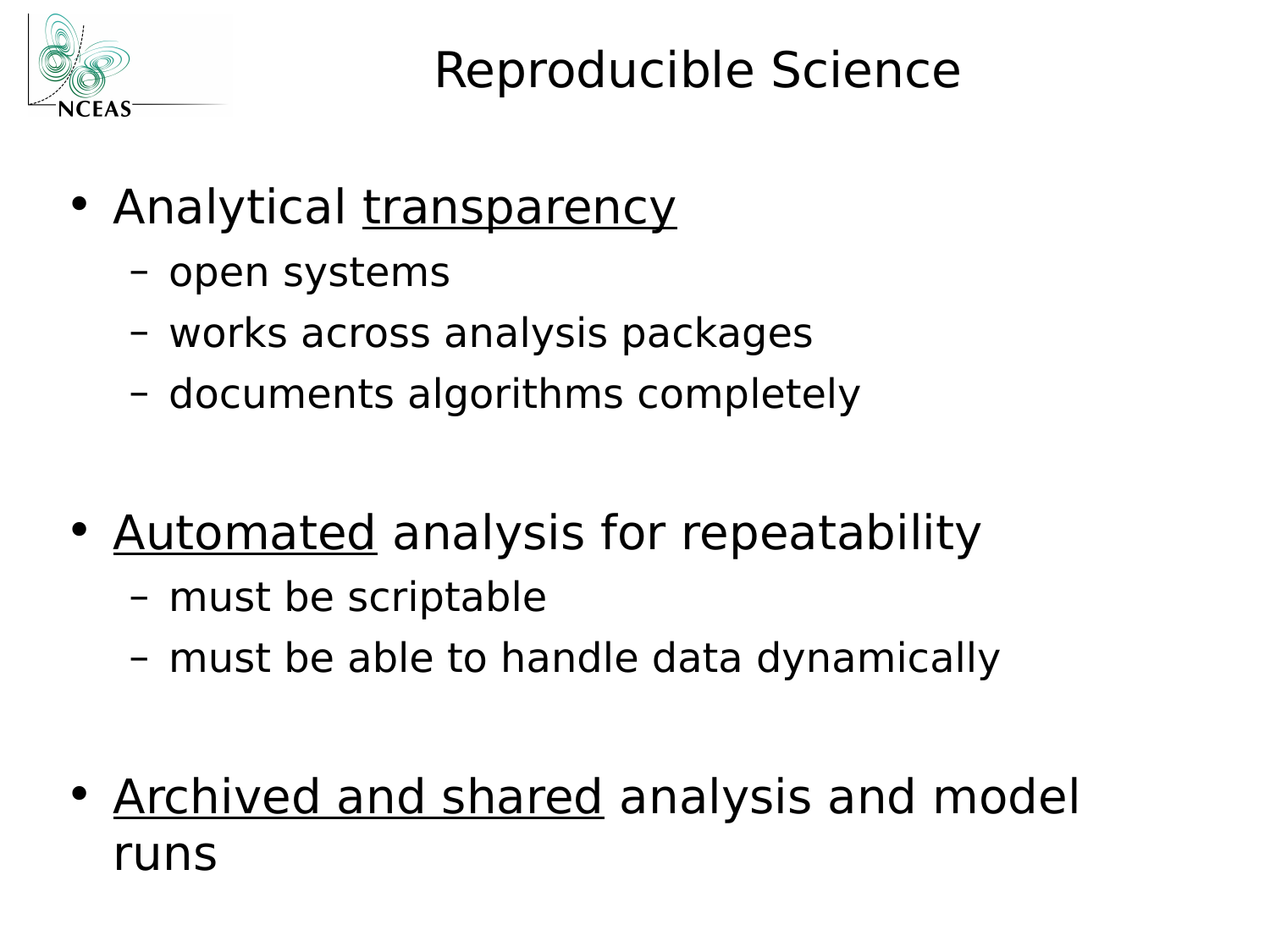

# Reproducible Science
Analytical transparency
open systems
works across analysis packages
documents algorithms completely

Automated analysis for repeatability
must be scriptable
must be able to handle data dynamically

Archived and shared analysis and model runs